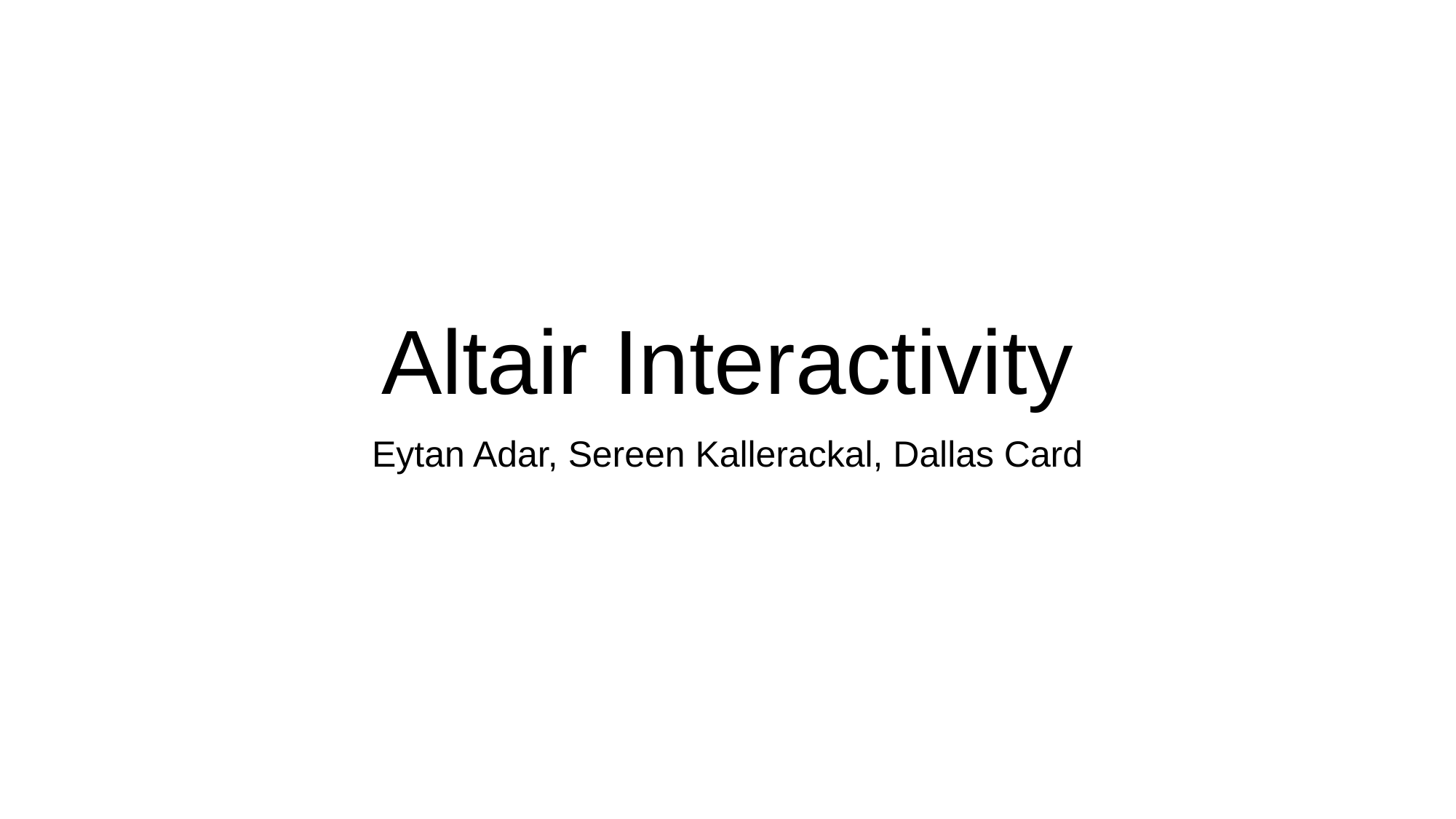

# Altair Interactivity
Eytan Adar, Sereen Kallerackal, Dallas Card